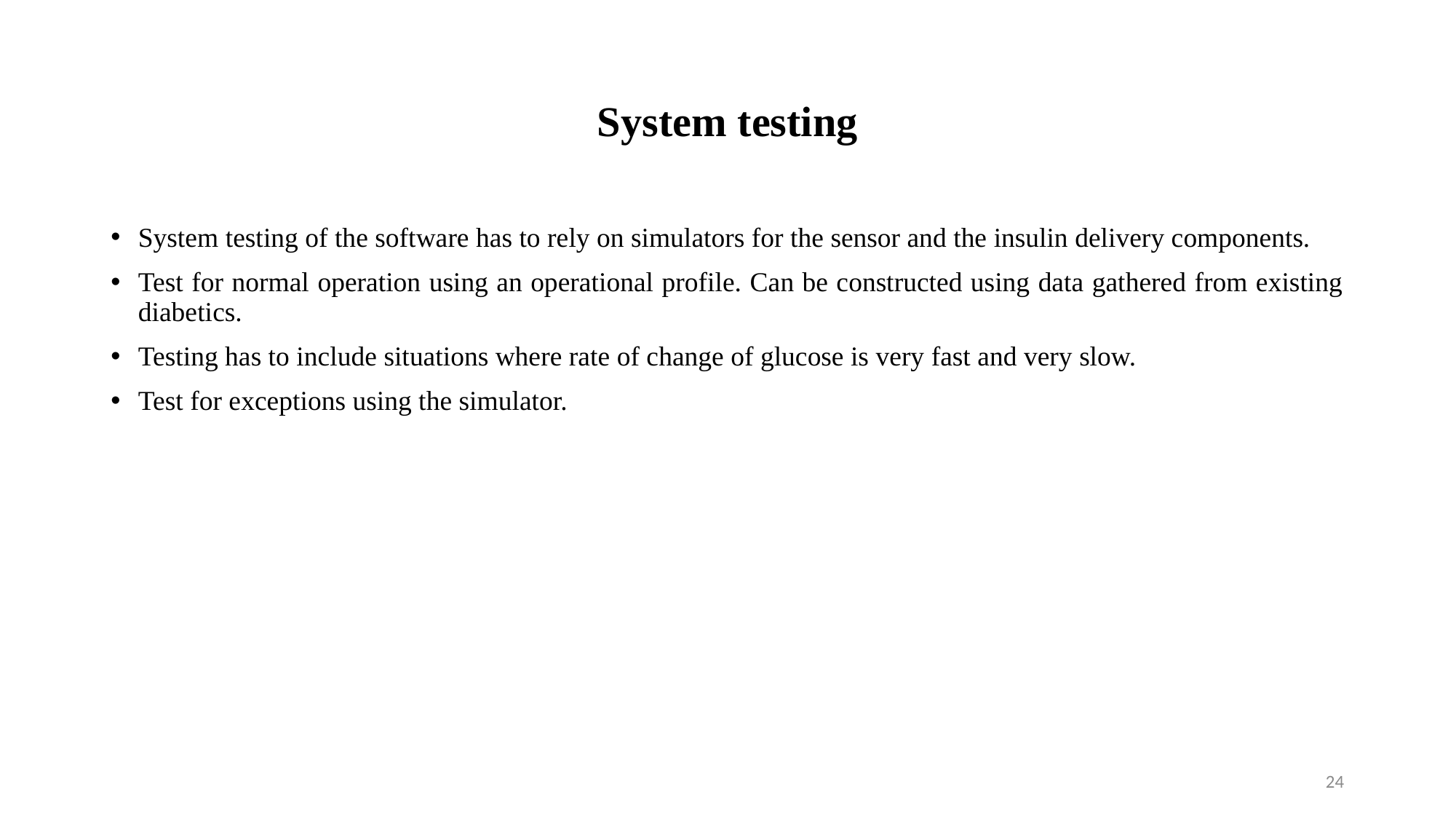

# System testing
System testing of the software has to rely on simulators for the sensor and the insulin delivery components.
Test for normal operation using an operational profile. Can be constructed using data gathered from existing diabetics.
Testing has to include situations where rate of change of glucose is very fast and very slow.
Test for exceptions using the simulator.
24